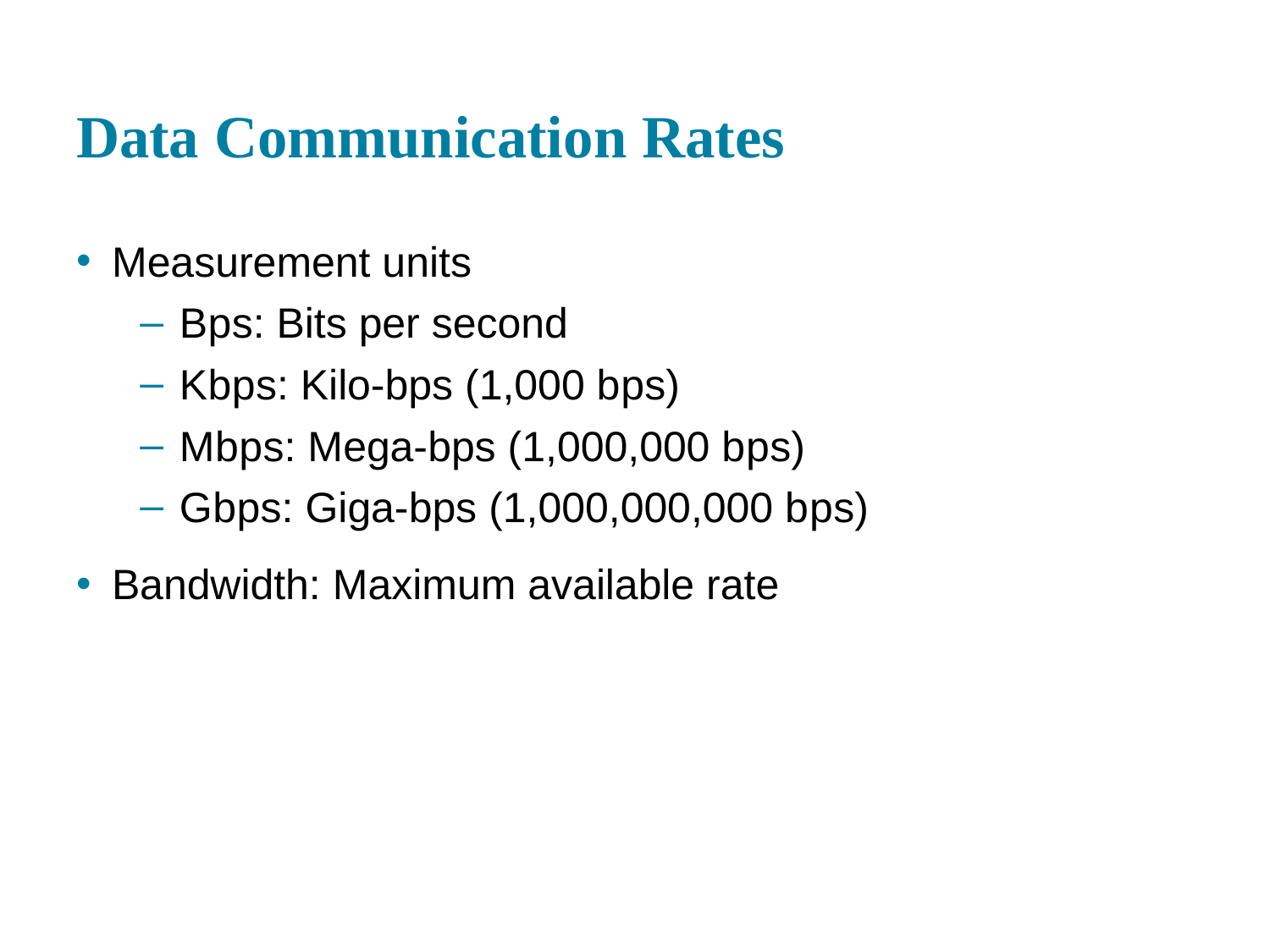

# Data Communication Rates
Measurement units
B p s: Bits per second
K b p s: Kilo-bps (1,000 b p s)
M b p s: Mega-bps (1,000,000 b p s)
G b p s: Giga-bps (1,000,000,000 b p s)
Bandwidth: Maximum available rate